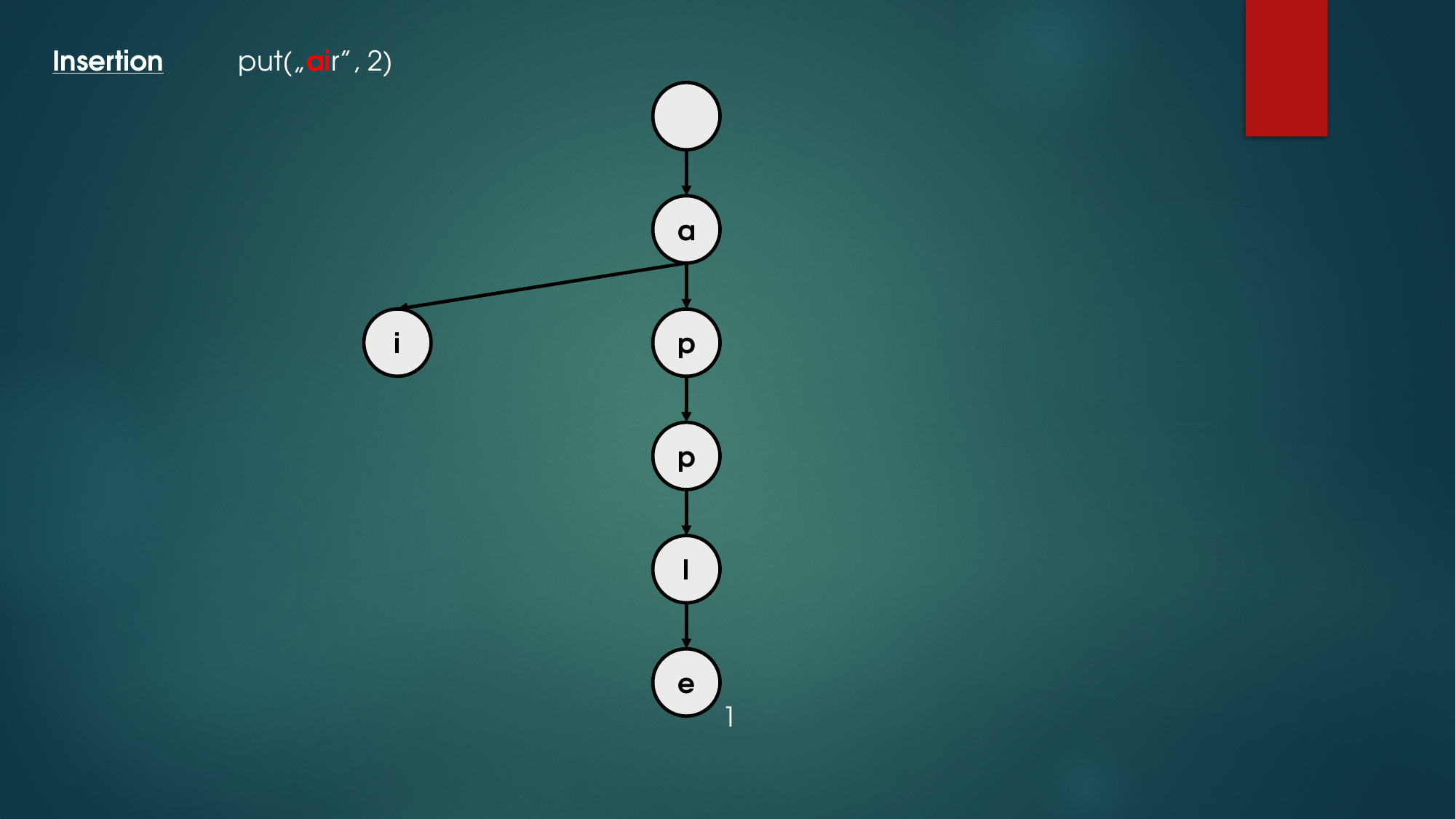

Insertion
put(„air”, 2)

a
i
p
p
l
e
1